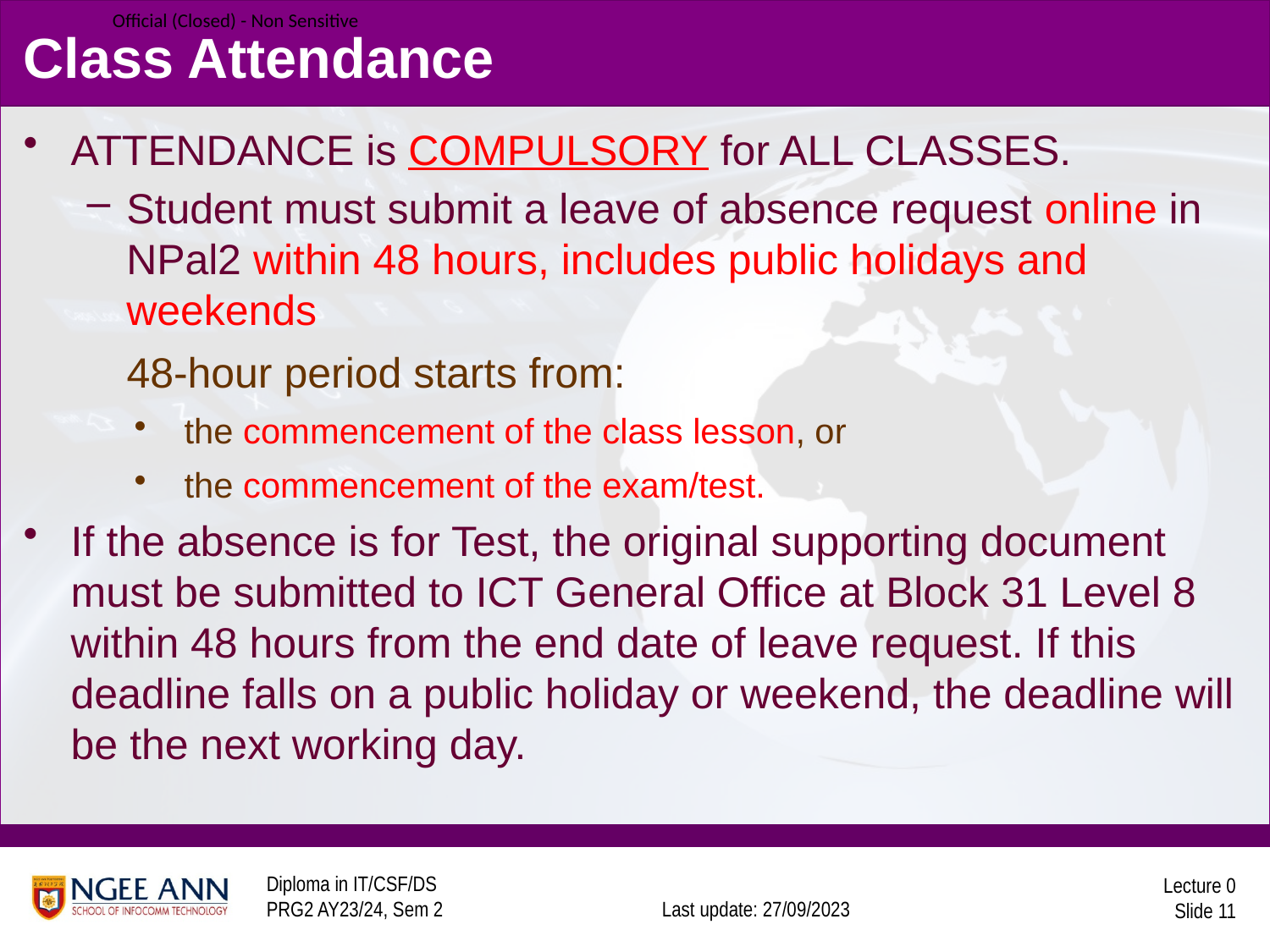

# Class Attendance
ATTENDANCE is COMPULSORY for ALL CLASSES.
Student must submit a leave of absence request online in NPal2 within 48 hours, includes public holidays and weekends
	48-hour period starts from:
the commencement of the class lesson, or
the commencement of the exam/test.
If the absence is for Test, the original supporting document must be submitted to ICT General Office at Block 31 Level 8 within 48 hours from the end date of leave request. If this deadline falls on a public holiday or weekend, the deadline will be the next working day.